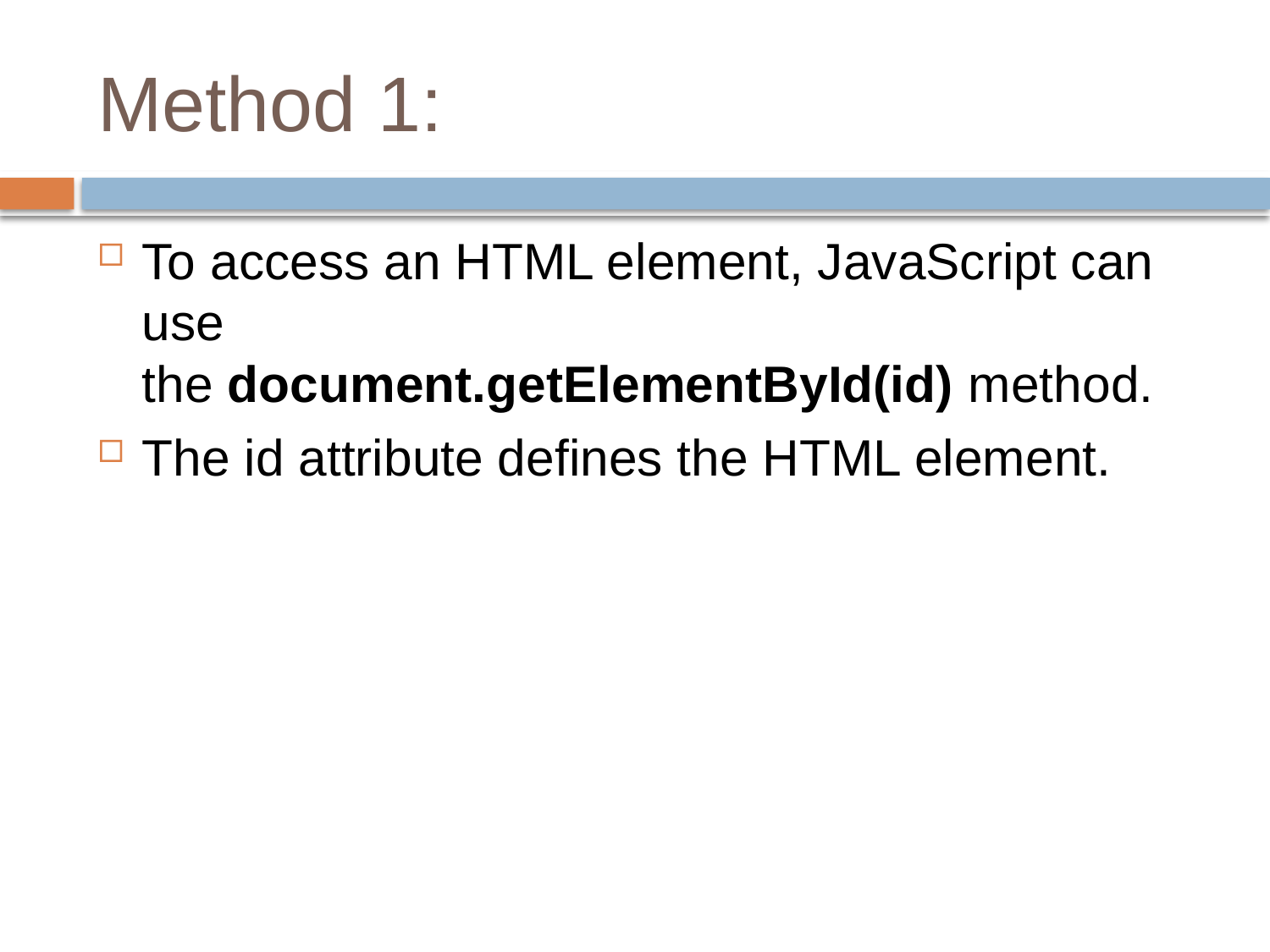

# Method 1:
To access an HTML element, JavaScript can use the document.getElementById(id) method.
The id attribute defines the HTML element.